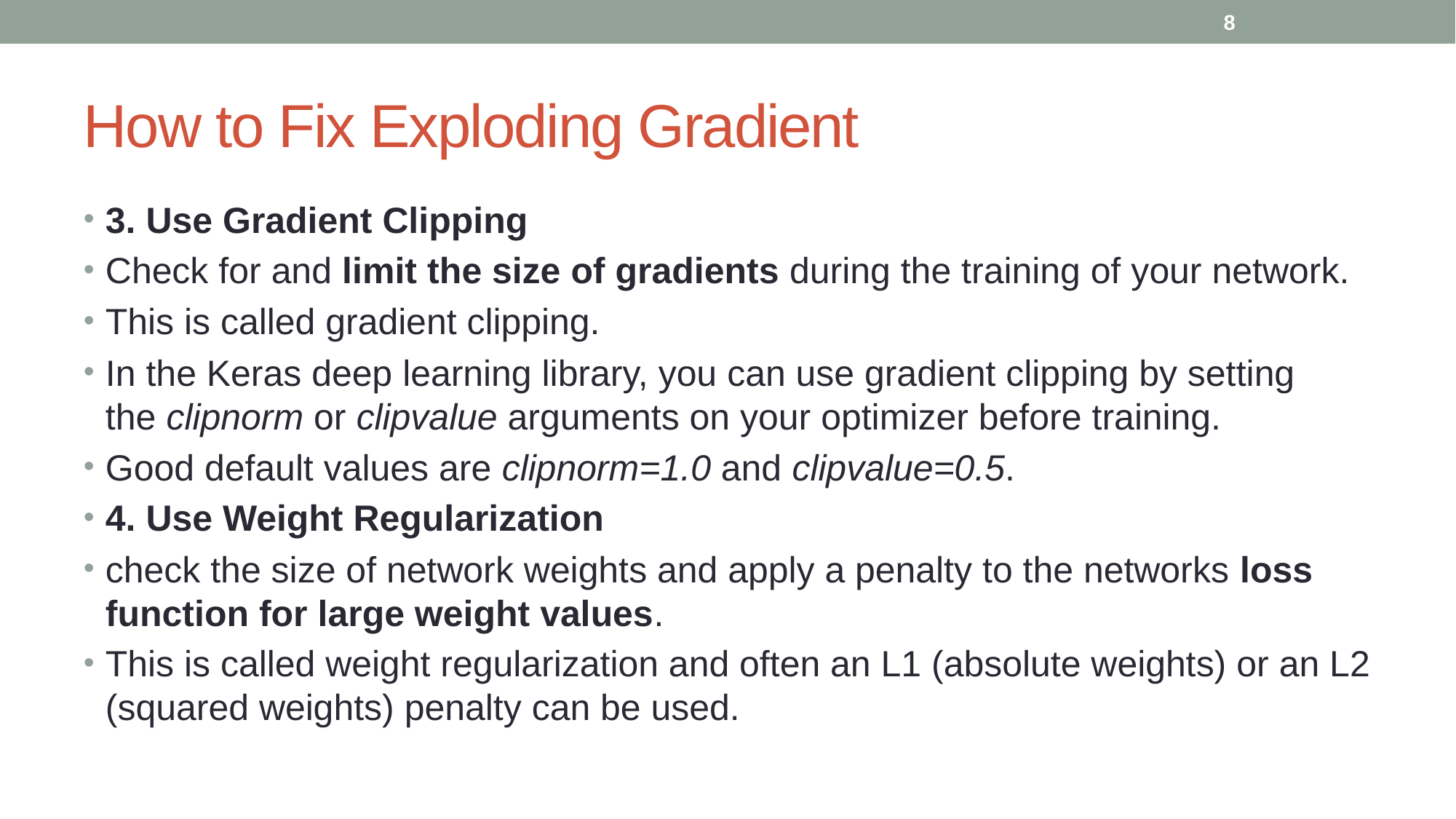

8
# How to Fix Exploding Gradient
3. Use Gradient Clipping
Check for and limit the size of gradients during the training of your network.
This is called gradient clipping.
In the Keras deep learning library, you can use gradient clipping by setting the clipnorm or clipvalue arguments on your optimizer before training.
Good default values are clipnorm=1.0 and clipvalue=0.5.
4. Use Weight Regularization
check the size of network weights and apply a penalty to the networks loss function for large weight values.
This is called weight regularization and often an L1 (absolute weights) or an L2 (squared weights) penalty can be used.